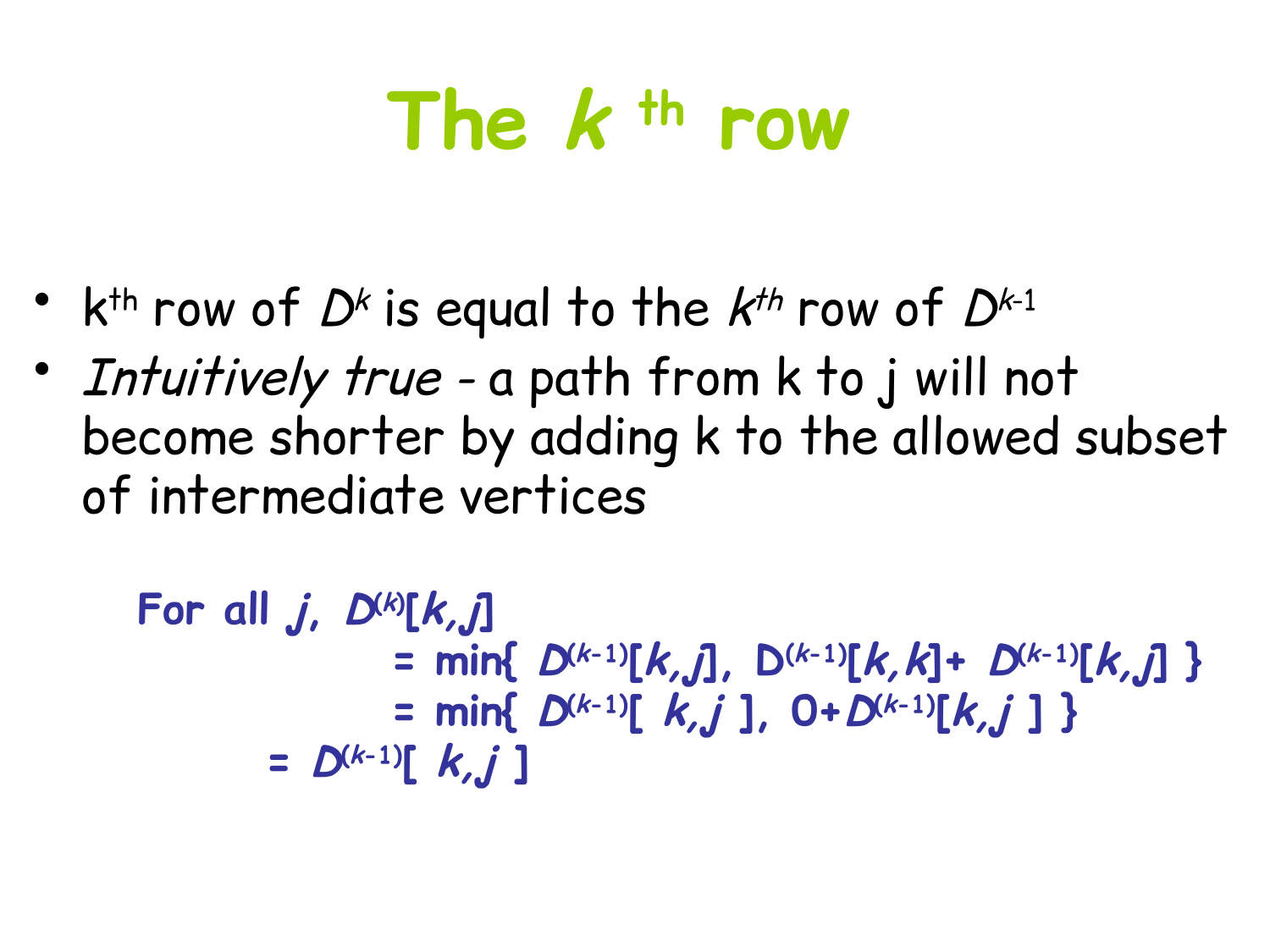

# The k th row
kth row of Dk is equal to the kth row of Dk-1
Intuitively true - a path from k to j will not become shorter by adding k to the allowed subset of intermediate vertices
For all j, D(k)[k,j]
		= min{ D(k-1)[k,j], D(k-1)[k,k]+ D(k-1)[k,j] }
 		= min{ D(k-1)[ k,j ], 0+D(k-1)[k,j ] }
       = D(k-1)[ k,j ]